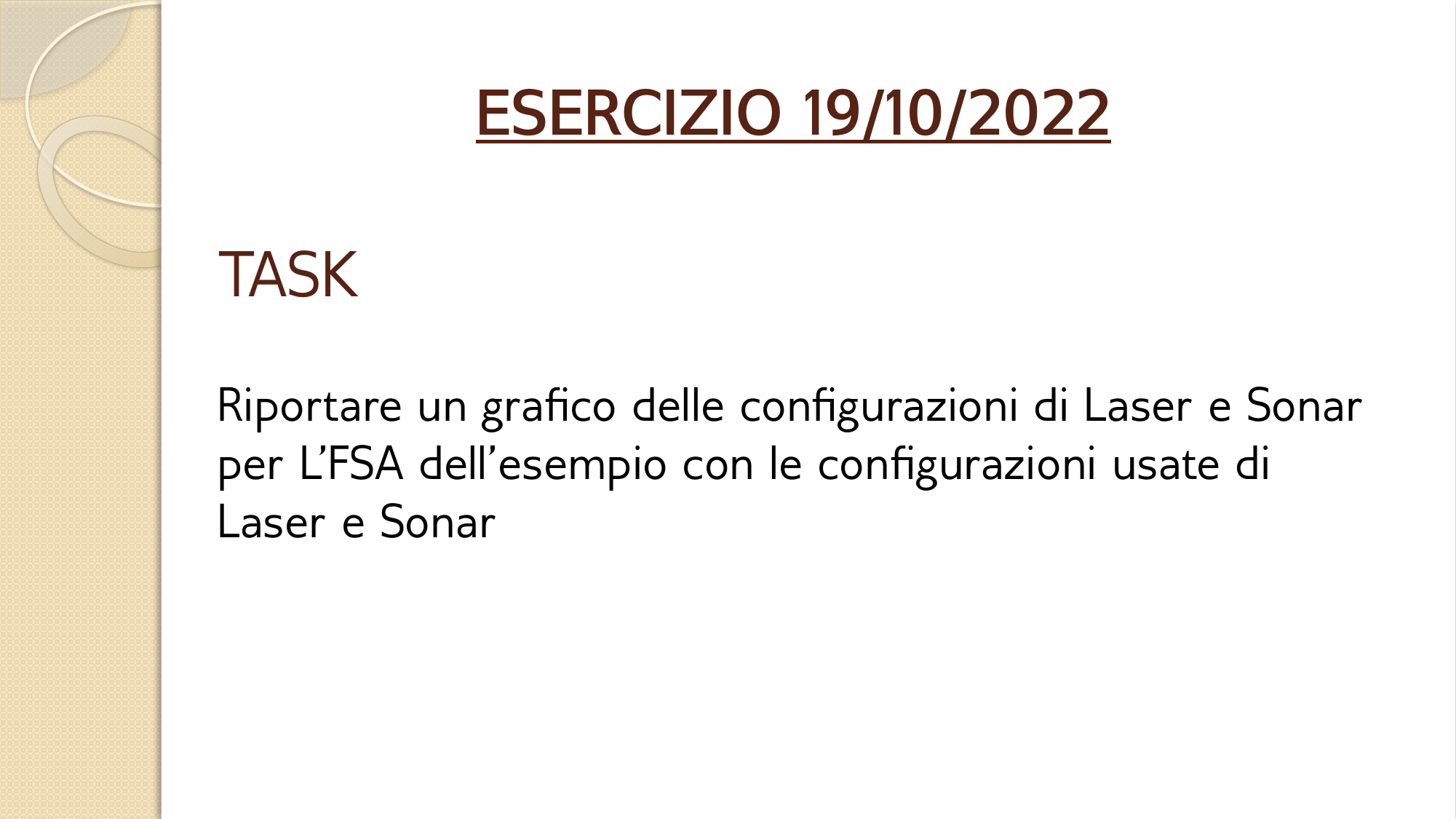

ESERCIZIO 19/10/2022
# TASK
Riportare un grafico delle configurazioni di Laser e Sonar per L’FSA dell’esempio con le configurazioni usate di Laser e Sonar